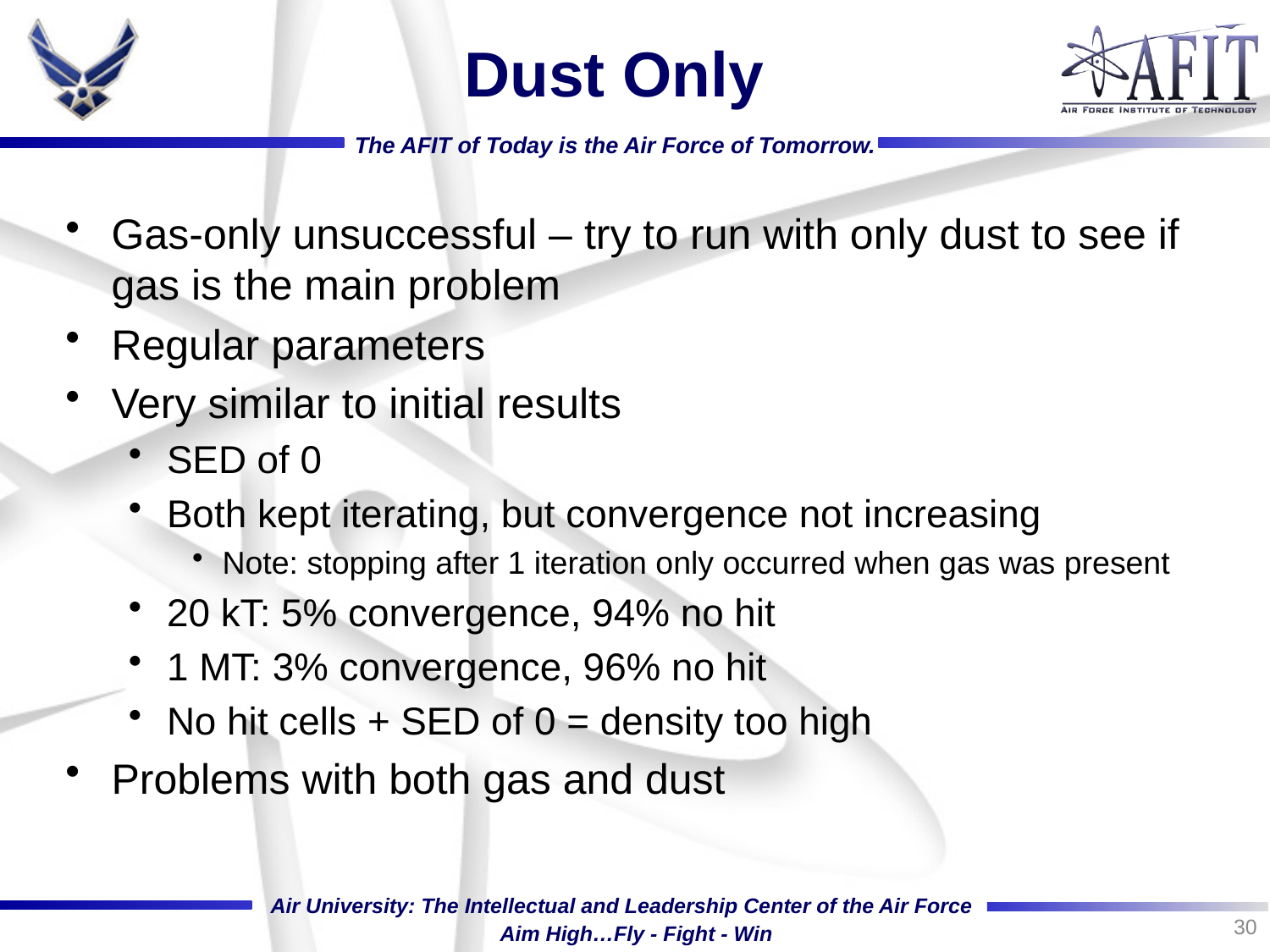

# Dust Only
Gas-only unsuccessful – try to run with only dust to see if gas is the main problem
Regular parameters
Very similar to initial results
SED of 0
Both kept iterating, but convergence not increasing
Note: stopping after 1 iteration only occurred when gas was present
20 kT: 5% convergence, 94% no hit
1 MT: 3% convergence, 96% no hit
No hit cells + SED of 0 = density too high
Problems with both gas and dust

30